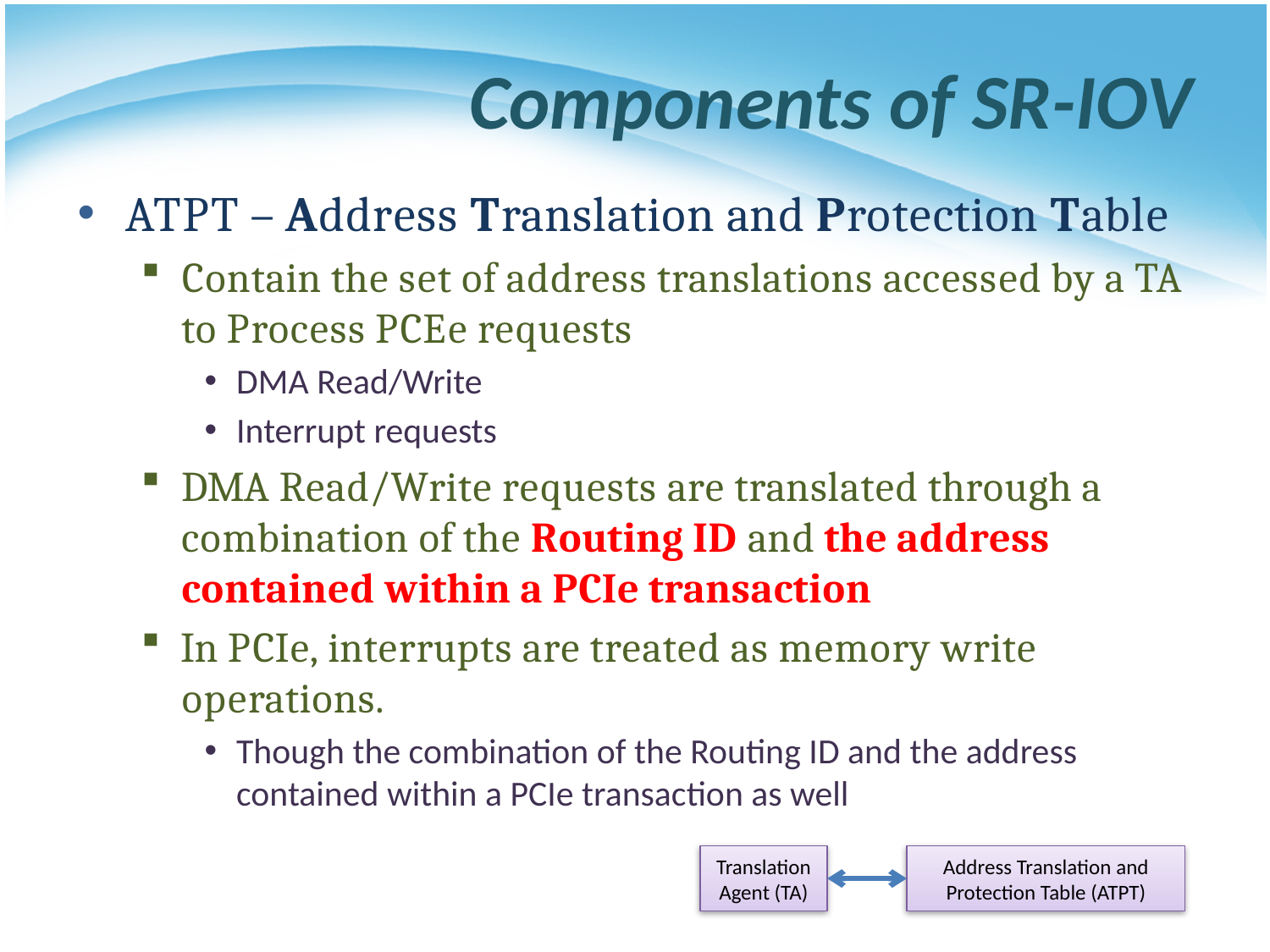

# Components of SR-IOV
ATPT – Address Translation and Protection Table
Contain the set of address translations accessed by a TA to Process PCEe requests
DMA Read/Write
Interrupt requests
DMA Read/Write requests are translated through a combination of the Routing ID and the address contained within a PCIe transaction
In PCIe, interrupts are treated as memory write operations.
Though the combination of the Routing ID and the address contained within a PCIe transaction as well

Translation Agent (TA)
Address Translation and Protection Table (ATPT)